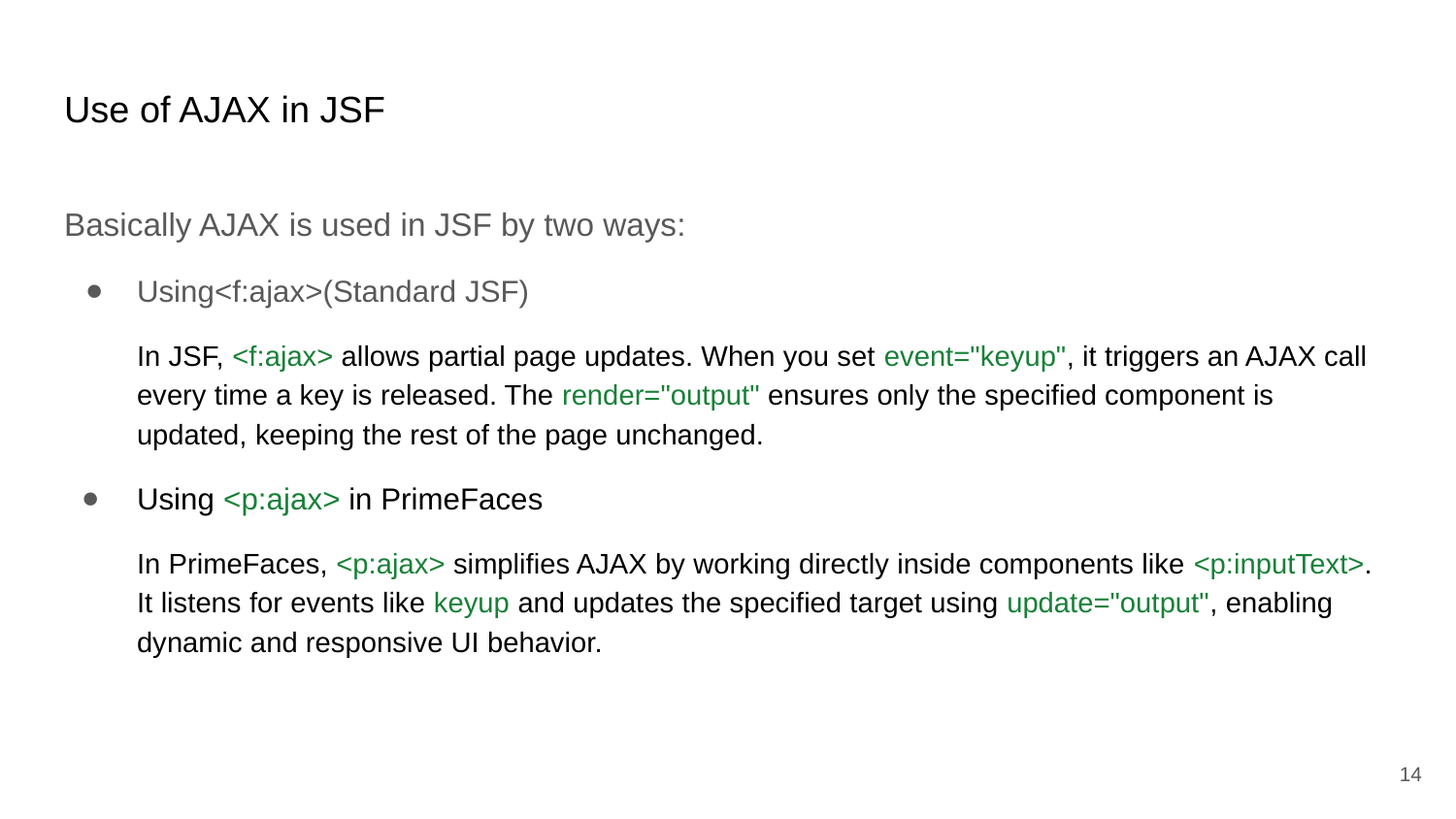

# Use of AJAX in JSF
Basically AJAX is used in JSF by two ways:
Using<f:ajax>(Standard JSF)
In JSF, <f:ajax> allows partial page updates. When you set event="keyup", it triggers an AJAX call every time a key is released. The render="output" ensures only the specified component is updated, keeping the rest of the page unchanged.
Using <p:ajax> in PrimeFaces
In PrimeFaces, <p:ajax> simplifies AJAX by working directly inside components like <p:inputText>. It listens for events like keyup and updates the specified target using update="output", enabling dynamic and responsive UI behavior.
14